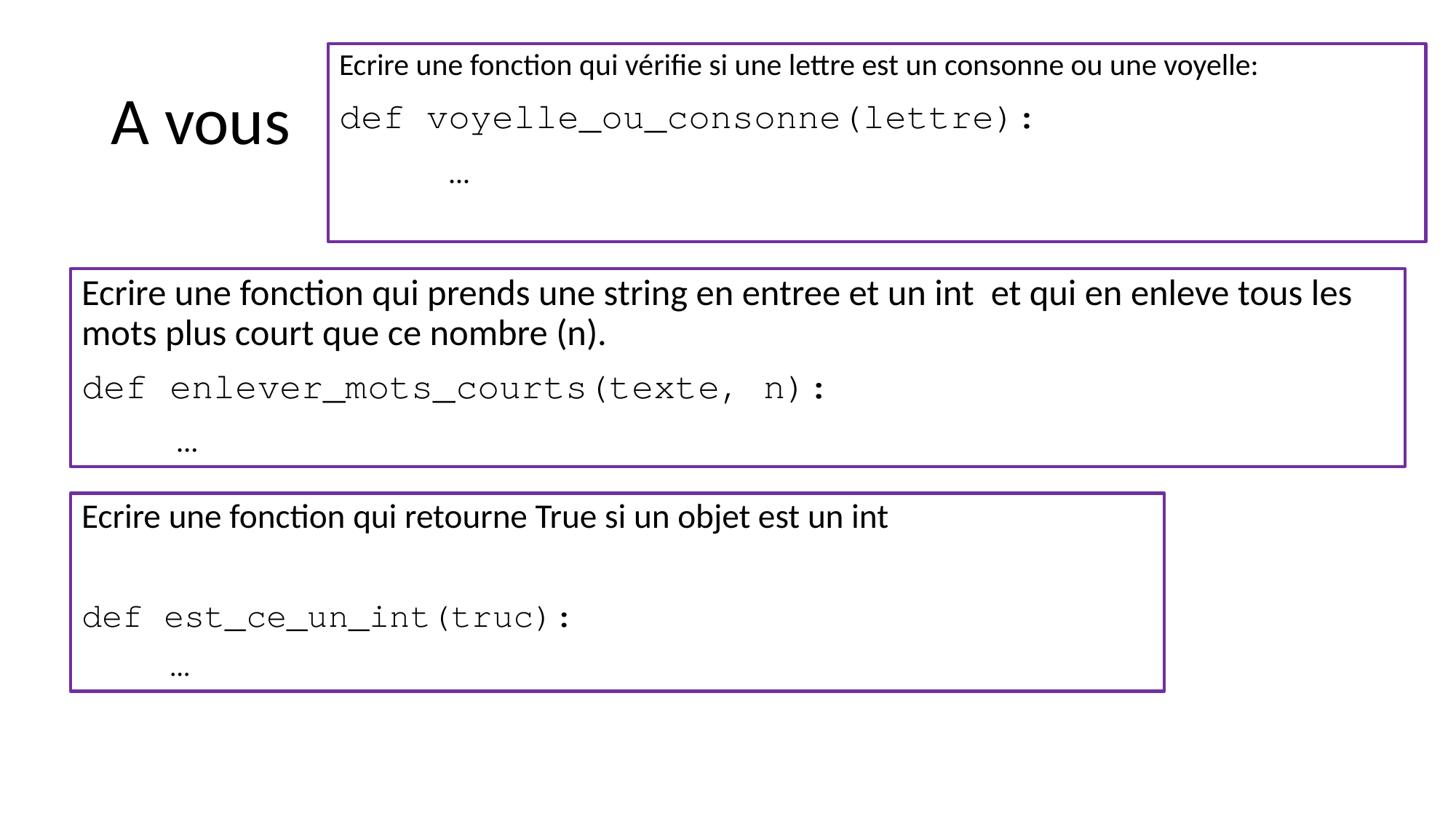

# A vous
Ecrire une fonction qui vérifie si une lettre est un consonne ou une voyelle:
def voyelle_ou_consonne(lettre):
	…
Ecrire une fonction qui prends une string en entree et un int  et qui en enleve tous les mots plus court que ce nombre (n).
def enlever_mots_courts(texte, n):
	…

Ecrire une fonction qui retourne True si un objet est un int

def est_ce_un_int(truc):
	…